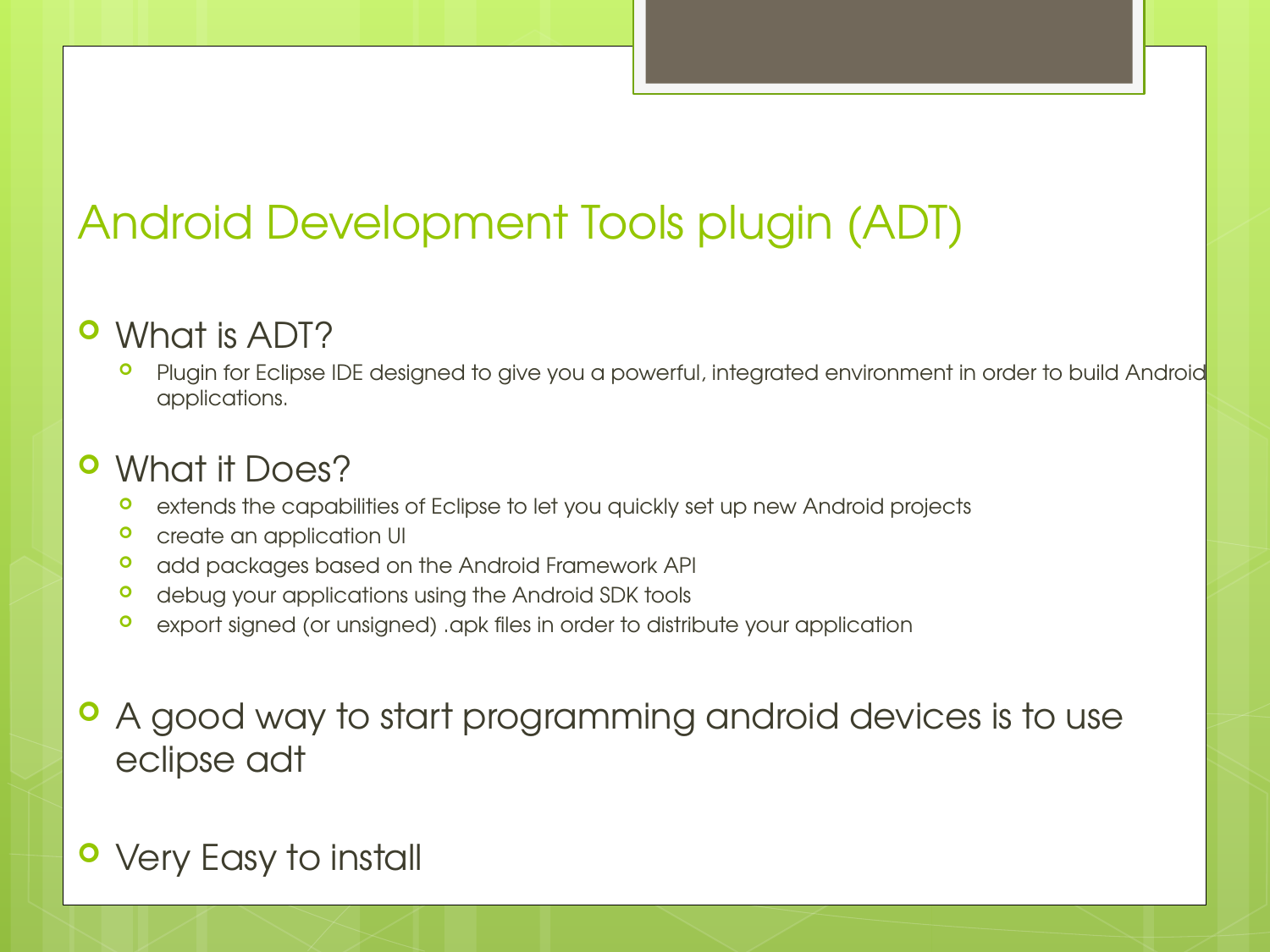

# Android Development Tools plugin (ADT)
What is ADT?
Plugin for Eclipse IDE designed to give you a powerful, integrated environment in order to build Android applications.

What it Does?
extends the capabilities of Eclipse to let you quickly set up new Android projects
create an application UI
add packages based on the Android Framework API
debug your applications using the Android SDK tools
export signed (or unsigned) .apk files in order to distribute your application

A good way to start programming android devices is to use eclipse adt

Very Easy to install